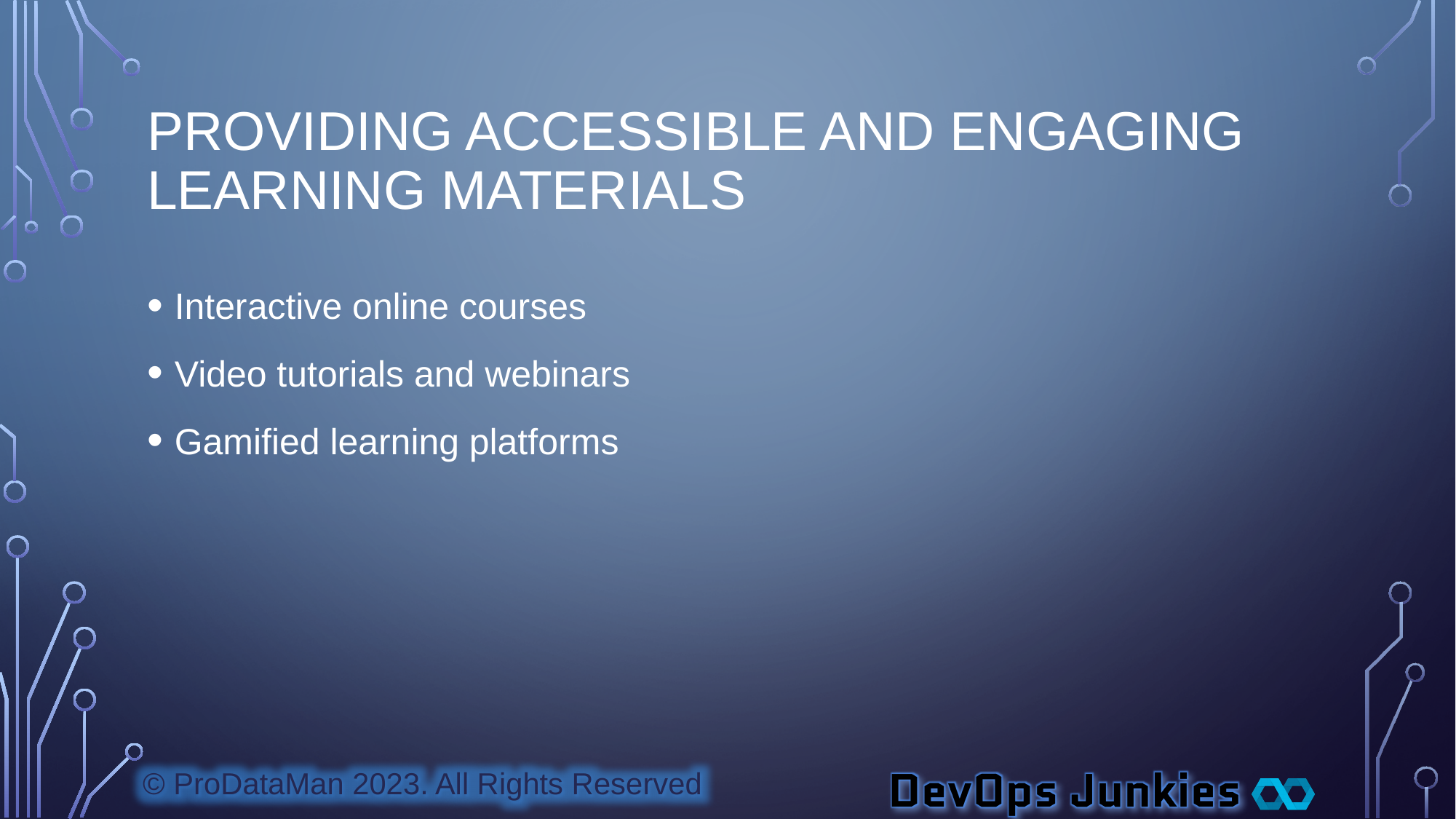

# Providing Accessible and Engaging Learning Materials
Interactive online courses
Video tutorials and webinars
Gamified learning platforms